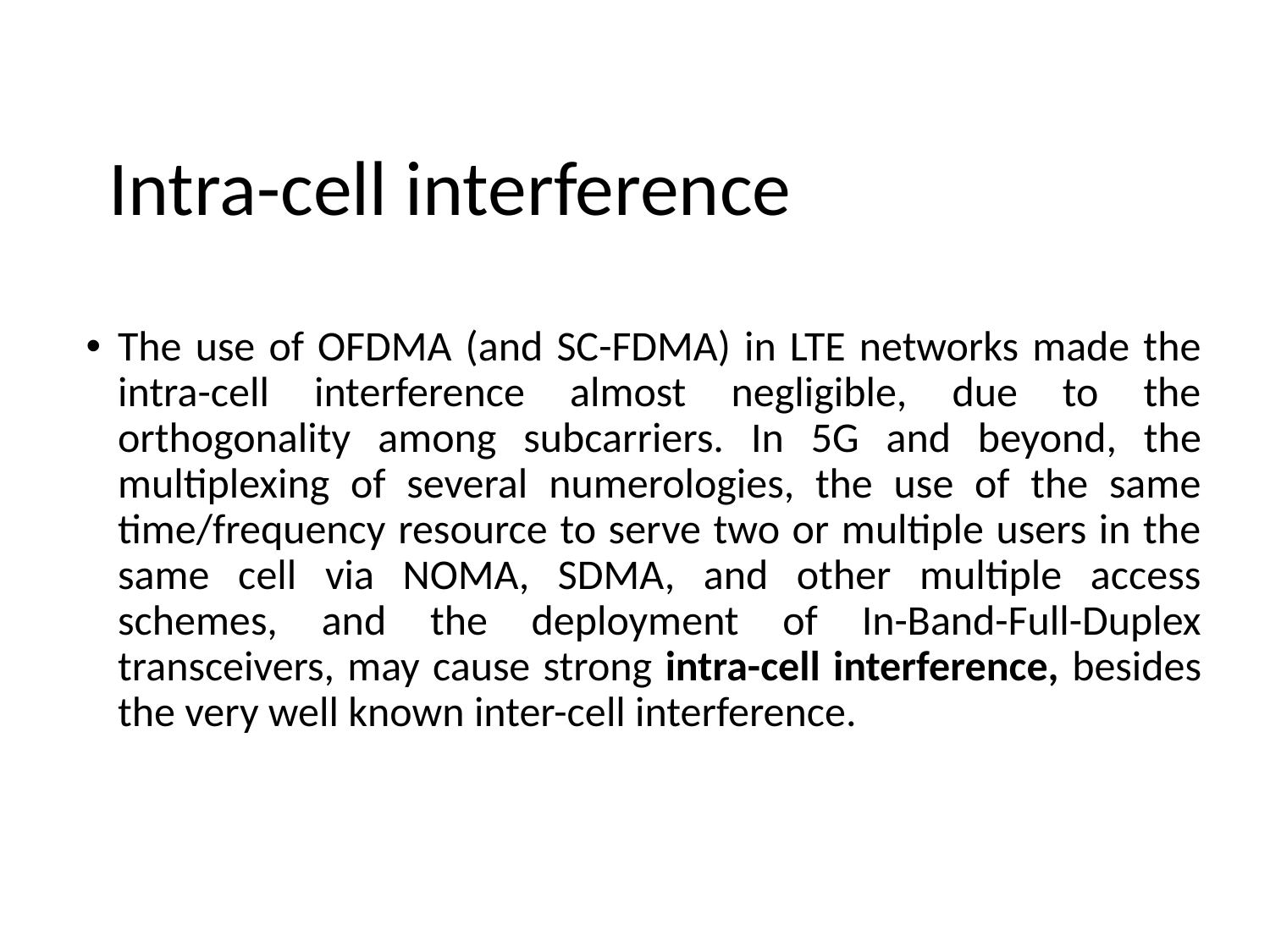

# Intra-cell interference

The use of OFDMA (and SC-FDMA) in LTE networks made the intra-cell interference almost negligible, due to the orthogonality among subcarriers. In 5G and beyond, the multiplexing of several numerologies, the use of the same time/frequency resource to serve two or multiple users in the same cell via NOMA, SDMA, and other multiple access schemes, and the deployment of In-Band-Full-Duplex transceivers, may cause strong intra-cell interference, besides the very well known inter-cell interference.